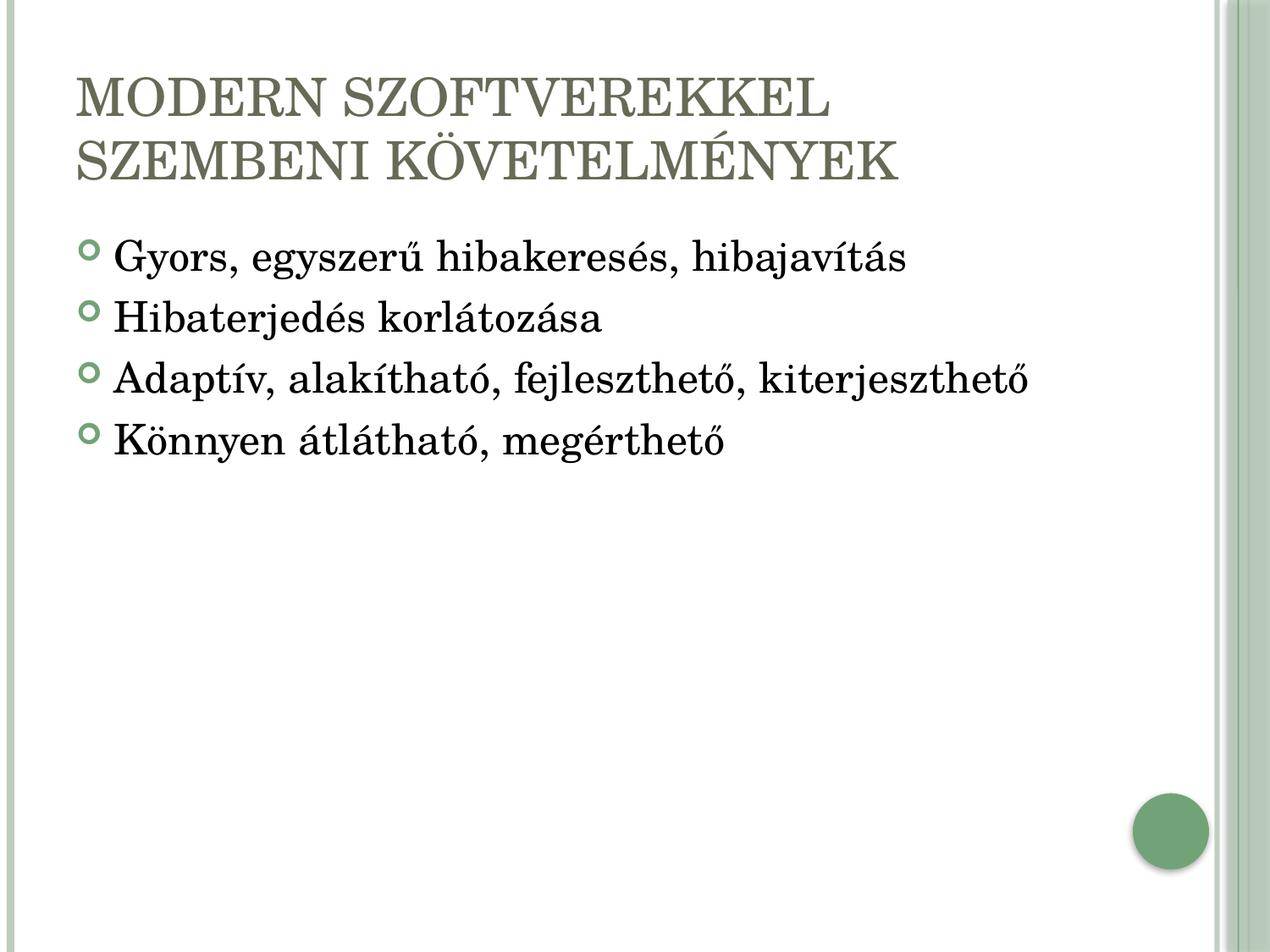

# Modern szoftverekkel szembeni követelmények
Gyors, egyszerű hibakeresés, hibajavítás
Hibaterjedés korlátozása
Adaptív, alakítható, fejleszthető, kiterjeszthető
Könnyen átlátható, megérthető